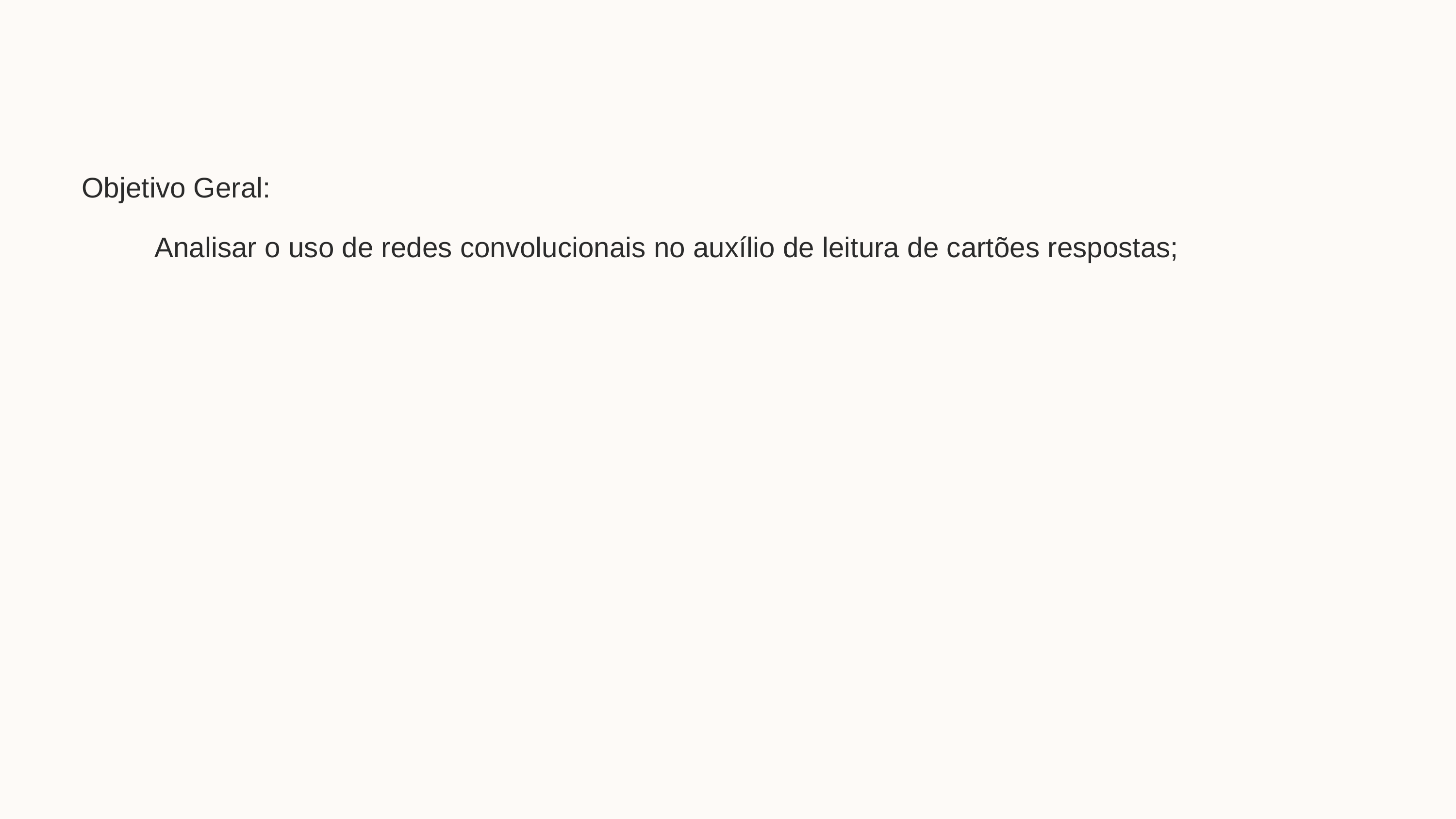

Objetivo Geral:
	Analisar o uso de redes convolucionais no auxílio de leitura de cartões respostas;